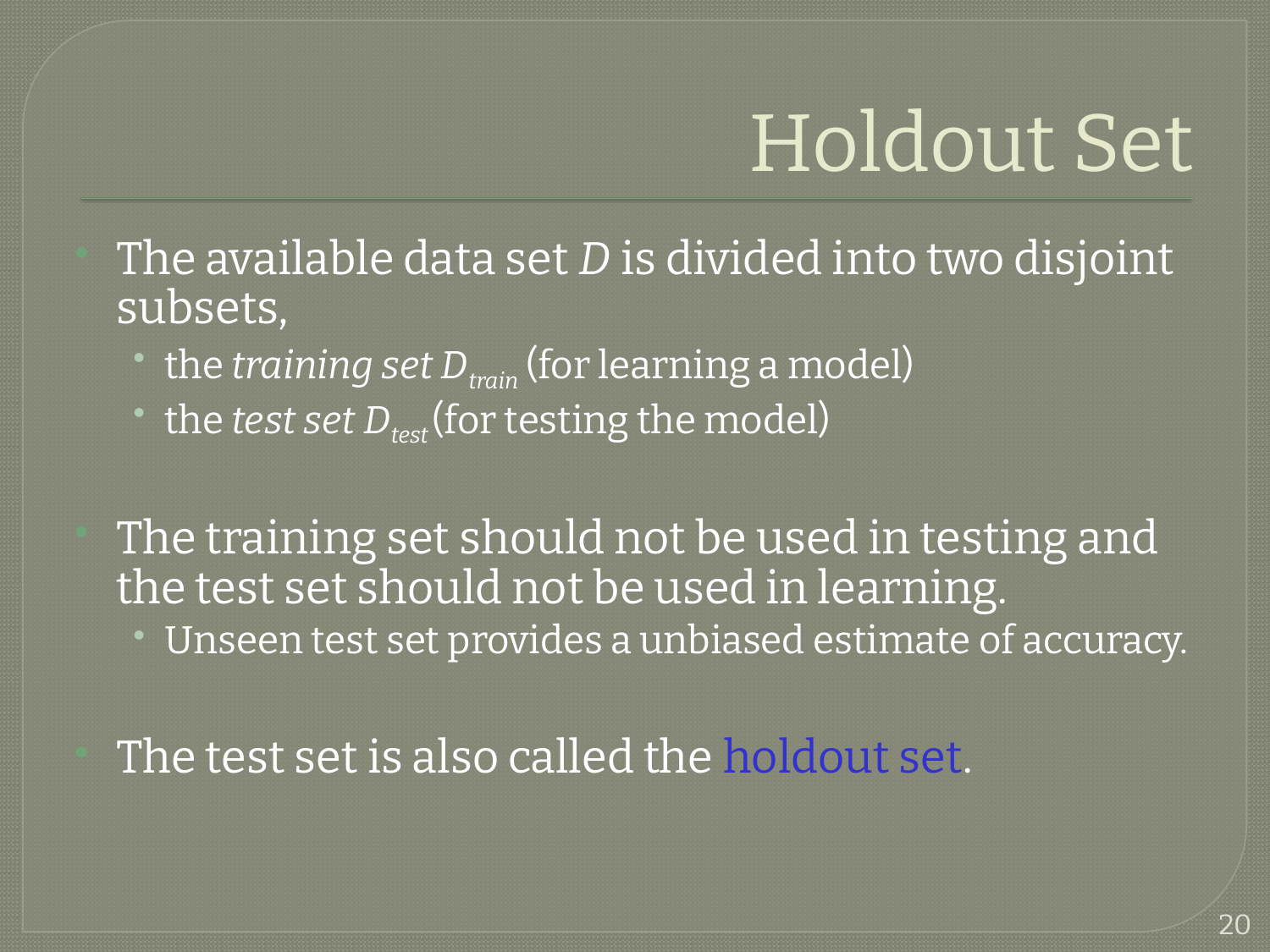

# Holdout Set
The available data set D is divided into two disjoint subsets,
the training set Dtrain (for learning a model)
the test set Dtest (for testing the model)

The training set should not be used in testing and the test set should not be used in learning.
Unseen test set provides a unbiased estimate of accuracy.

The test set is also called the holdout set.
20